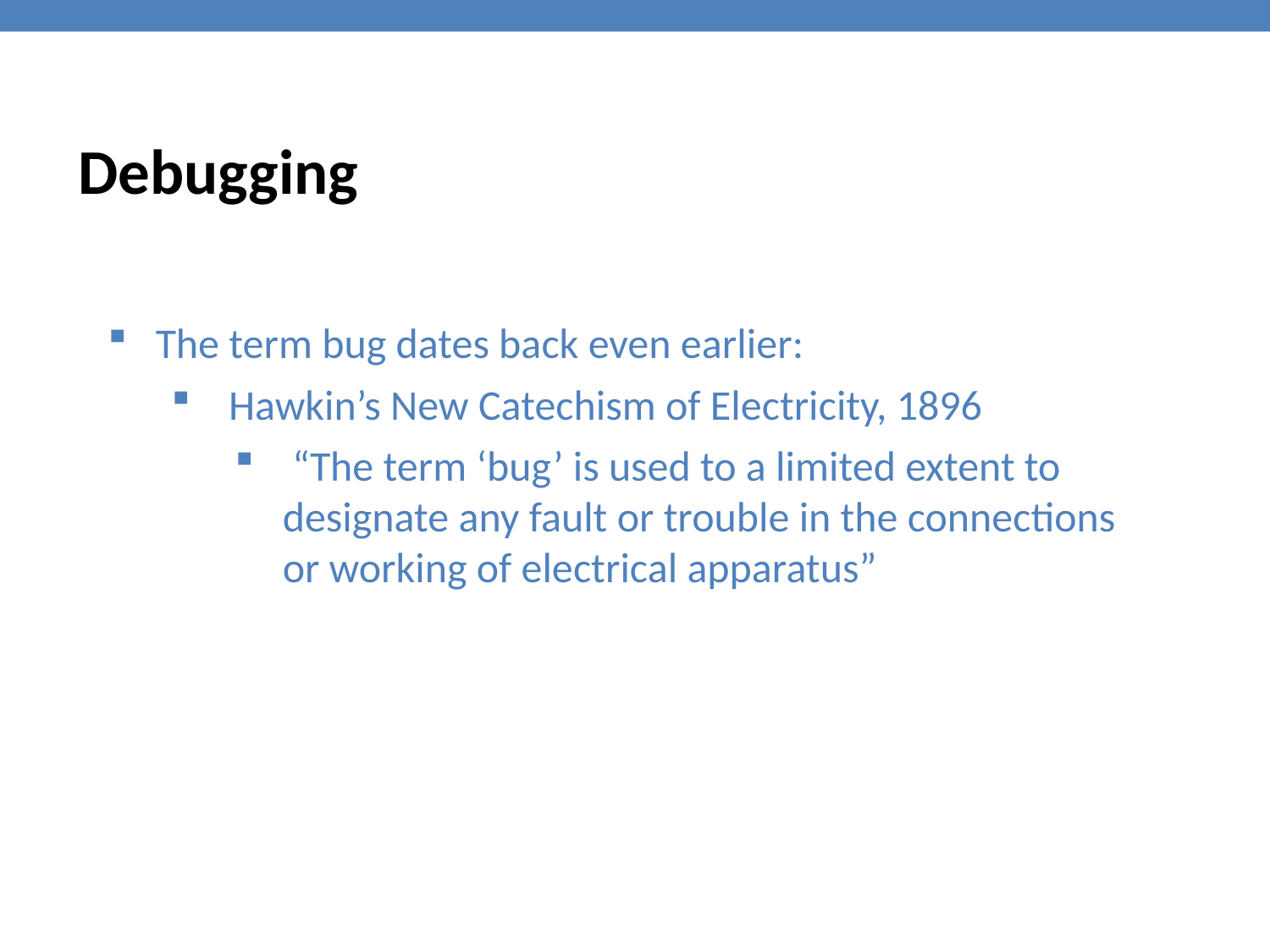

Debugging
The term bug dates back even earlier:
 Hawkin’s New Catechism of Electricity, 1896
 “The term ‘bug’ is used to a limited extent to designate any fault or trouble in the connections or working of electrical apparatus”